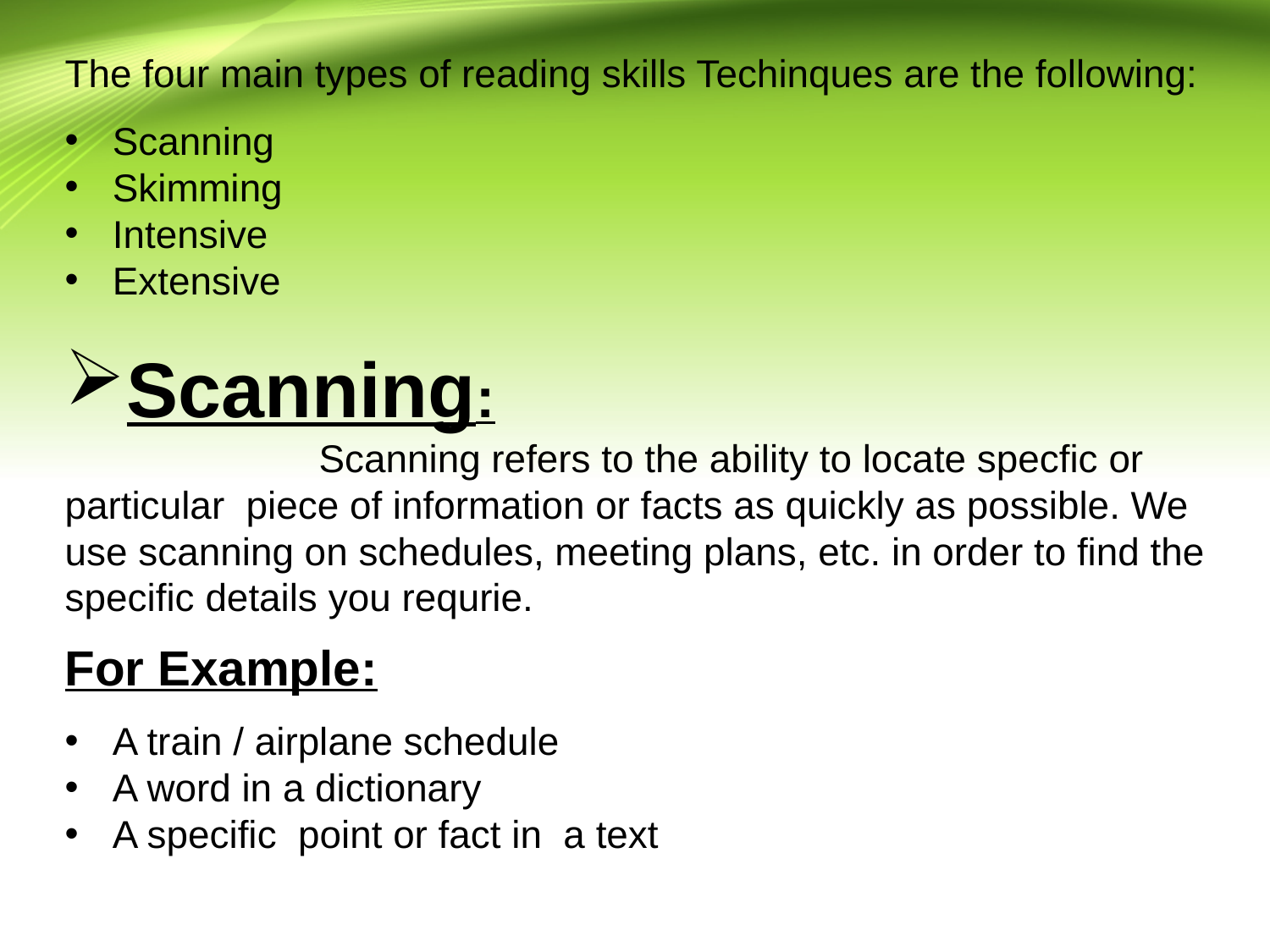

The four main types of reading skills Techinques are the following:

Scanning
Skimming
Intensive
Extensive

Scanning:
		Scanning refers to the ability to locate specfic or particular  piece of information or facts as quickly as possible. We use scanning on schedules, meeting plans, etc. in order to find the specific details you requrie.

For Example:

A train / airplane schedule
A word in a dictionary
A specific  point or fact in  a text